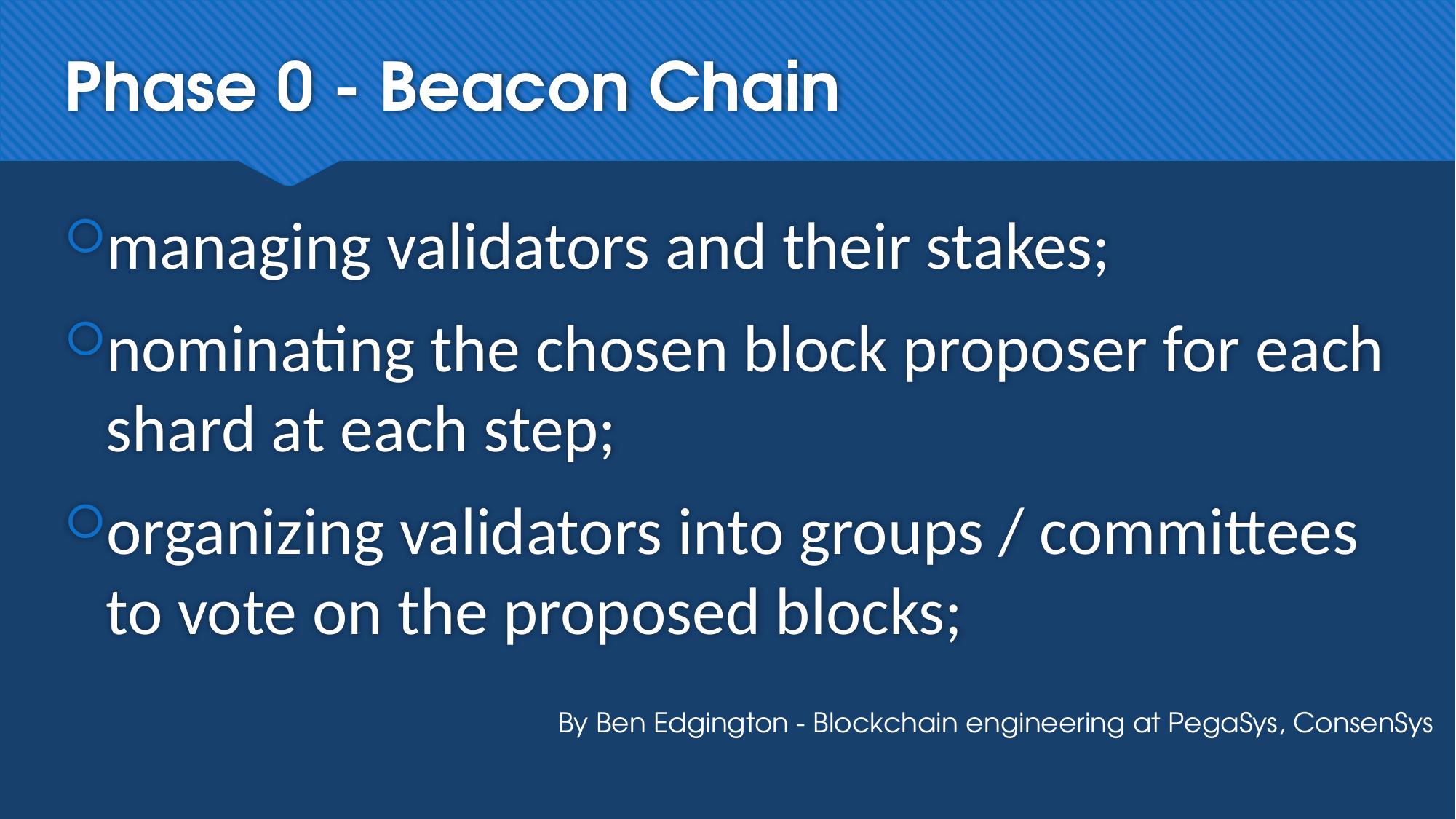

# Phase 0 - Beacon Chain
managing validators and their stakes;
nominating the chosen block proposer for each shard at each step;
organizing validators into groups / committees to vote on the proposed blocks;
By Ben Edgington - Blockchain engineering at PegaSys, ConsenSys